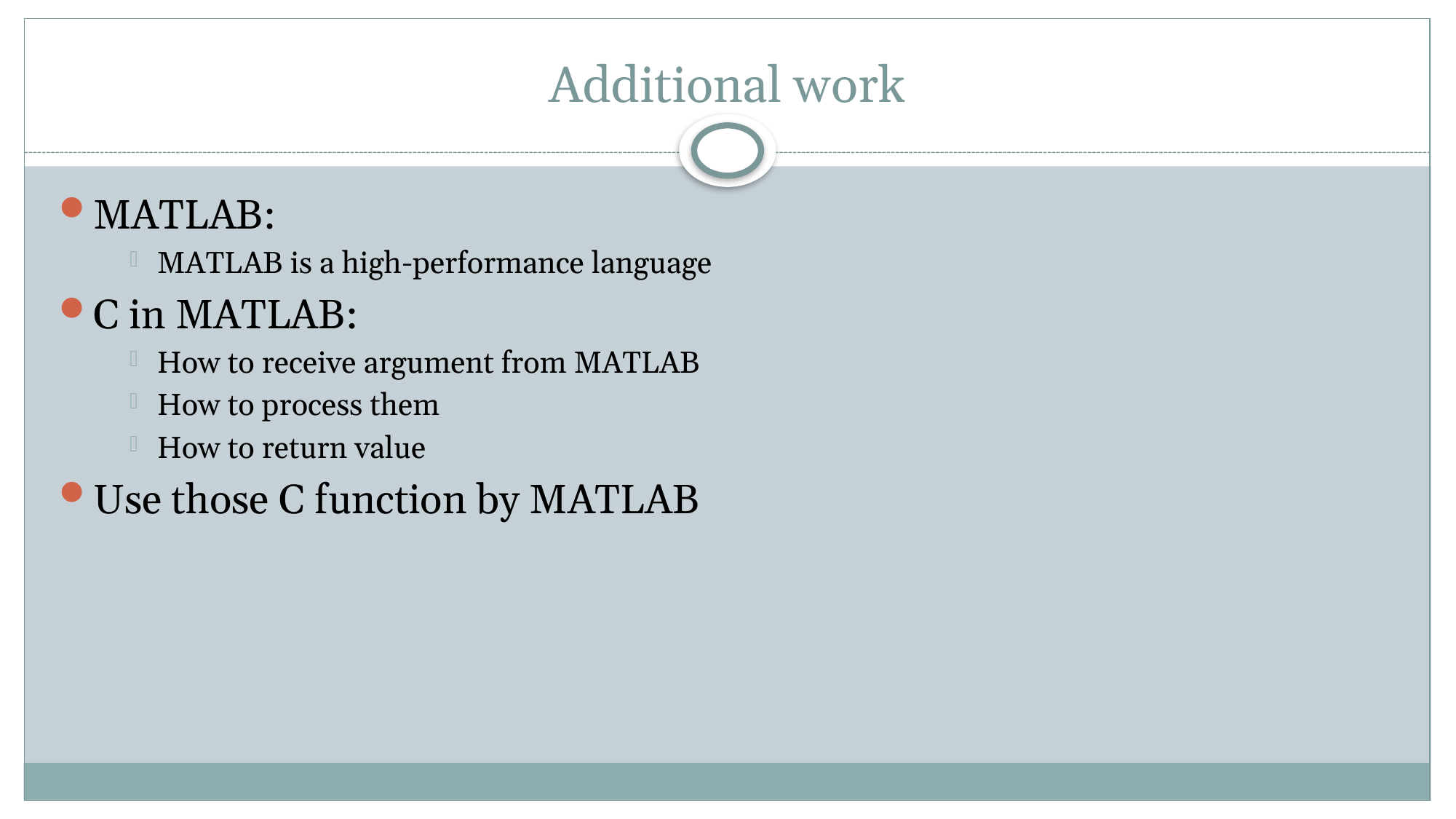

# Additional work
MATLAB:
MATLAB is a high-performance language
C in MATLAB:
How to receive argument from MATLAB
How to process them
How to return value
Use those C function by MATLAB